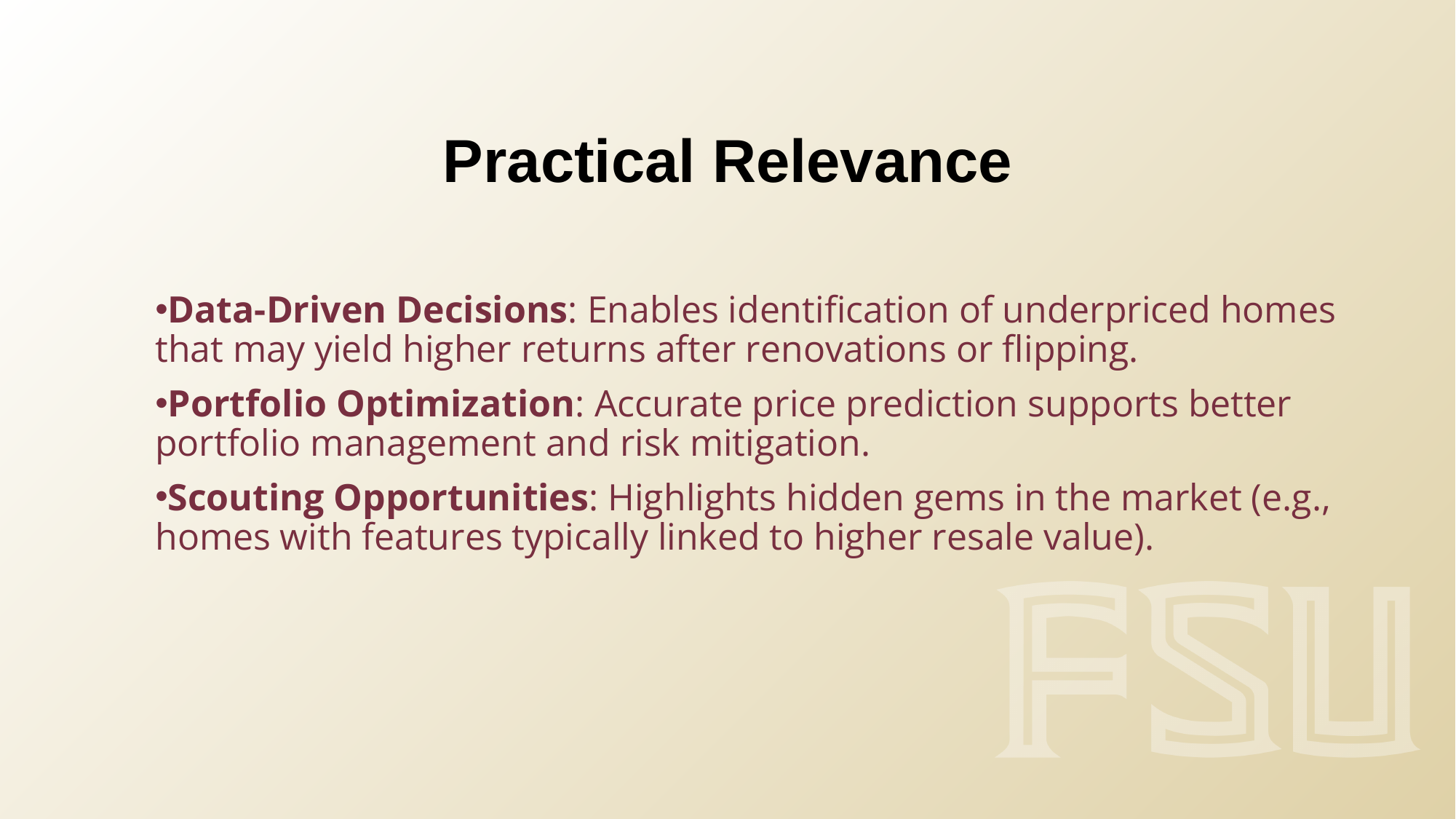

# Practical Relevance

Data-Driven Decisions: Enables identification of underpriced homes that may yield higher returns after renovations or flipping.
Portfolio Optimization: Accurate price prediction supports better portfolio management and risk mitigation.
Scouting Opportunities: Highlights hidden gems in the market (e.g., homes with features typically linked to higher resale value).